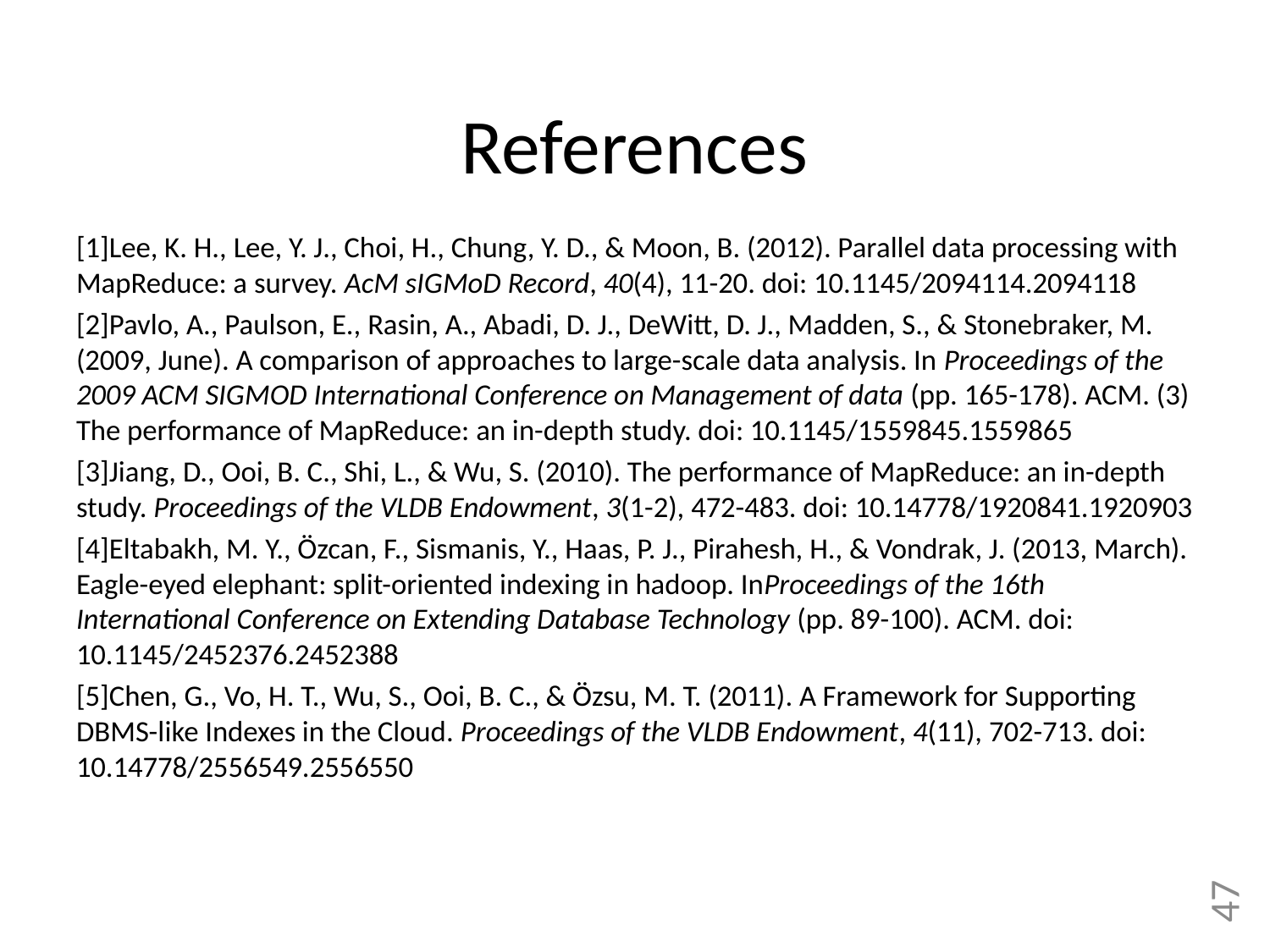

# References
[1]Lee, K. H., Lee, Y. J., Choi, H., Chung, Y. D., & Moon, B. (2012). Parallel data processing with MapReduce: a survey. AcM sIGMoD Record, 40(4), 11-20. doi: 10.1145/2094114.2094118
[2]Pavlo, A., Paulson, E., Rasin, A., Abadi, D. J., DeWitt, D. J., Madden, S., & Stonebraker, M. (2009, June). A comparison of approaches to large-scale data analysis. In Proceedings of the 2009 ACM SIGMOD International Conference on Management of data (pp. 165-178). ACM. (3) The performance of MapReduce: an in-depth study. doi: 10.1145/1559845.1559865
[3]Jiang, D., Ooi, B. C., Shi, L., & Wu, S. (2010). The performance of MapReduce: an in-depth study. Proceedings of the VLDB Endowment, 3(1-2), 472-483. doi: 10.14778/1920841.1920903
[4]Eltabakh, M. Y., Özcan, F., Sismanis, Y., Haas, P. J., Pirahesh, H., & Vondrak, J. (2013, March). Eagle-eyed elephant: split-oriented indexing in hadoop. InProceedings of the 16th International Conference on Extending Database Technology (pp. 89-100). ACM. doi: 10.1145/2452376.2452388
[5]Chen, G., Vo, H. T., Wu, S., Ooi, B. C., & Özsu, M. T. (2011). A Framework for Supporting DBMS-like Indexes in the Cloud. Proceedings of the VLDB Endowment, 4(11), 702-713. doi: 10.14778/2556549.2556550

47